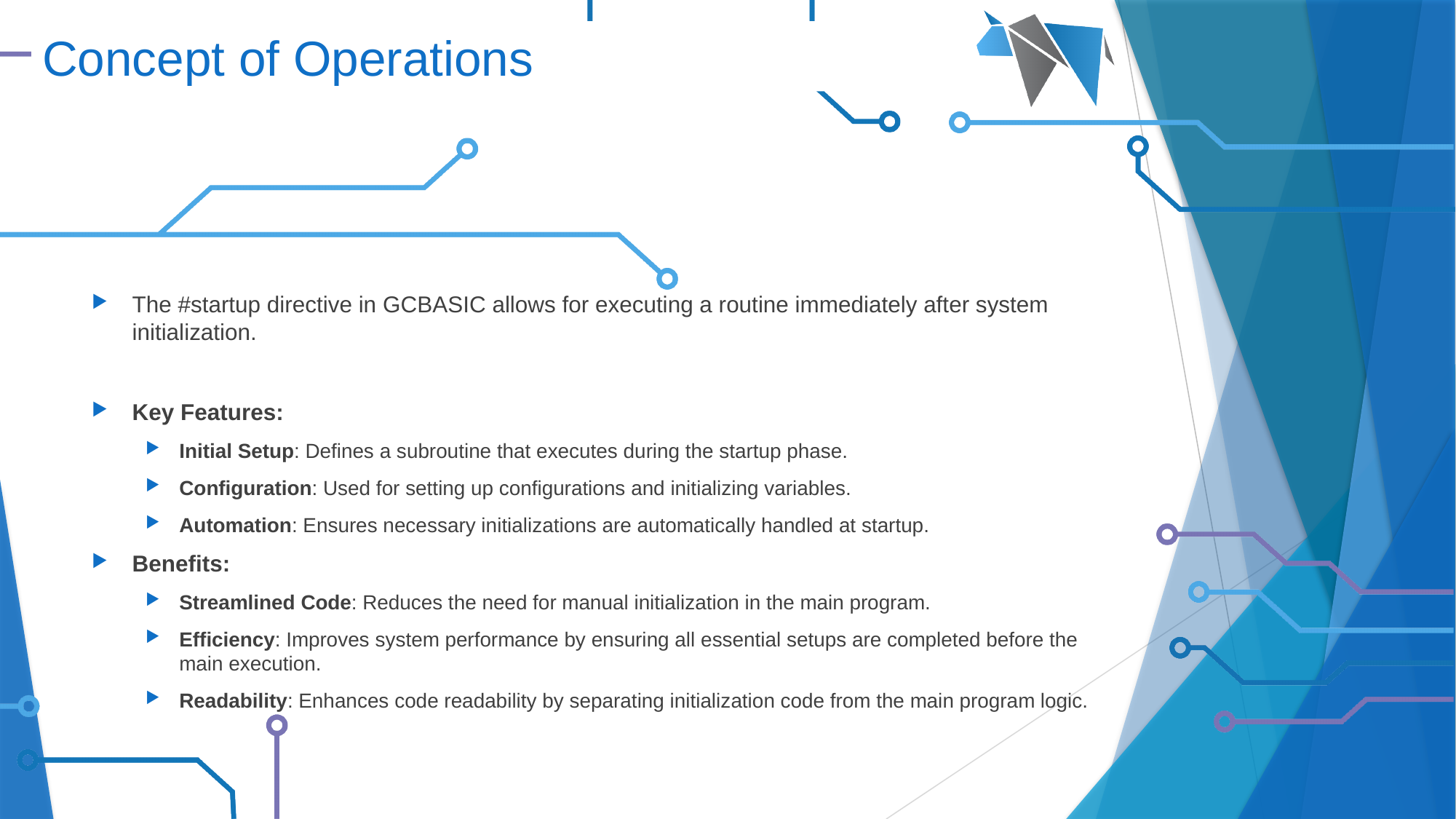

# Concept of Operations
The #startup directive in GCBASIC allows for executing a routine immediately after system initialization.

Key Features:
Initial Setup: Defines a subroutine that executes during the startup phase.
Configuration: Used for setting up configurations and initializing variables.
Automation: Ensures necessary initializations are automatically handled at startup.
Benefits:
Streamlined Code: Reduces the need for manual initialization in the main program.
Efficiency: Improves system performance by ensuring all essential setups are completed before the main execution.
Readability: Enhances code readability by separating initialization code from the main program logic.